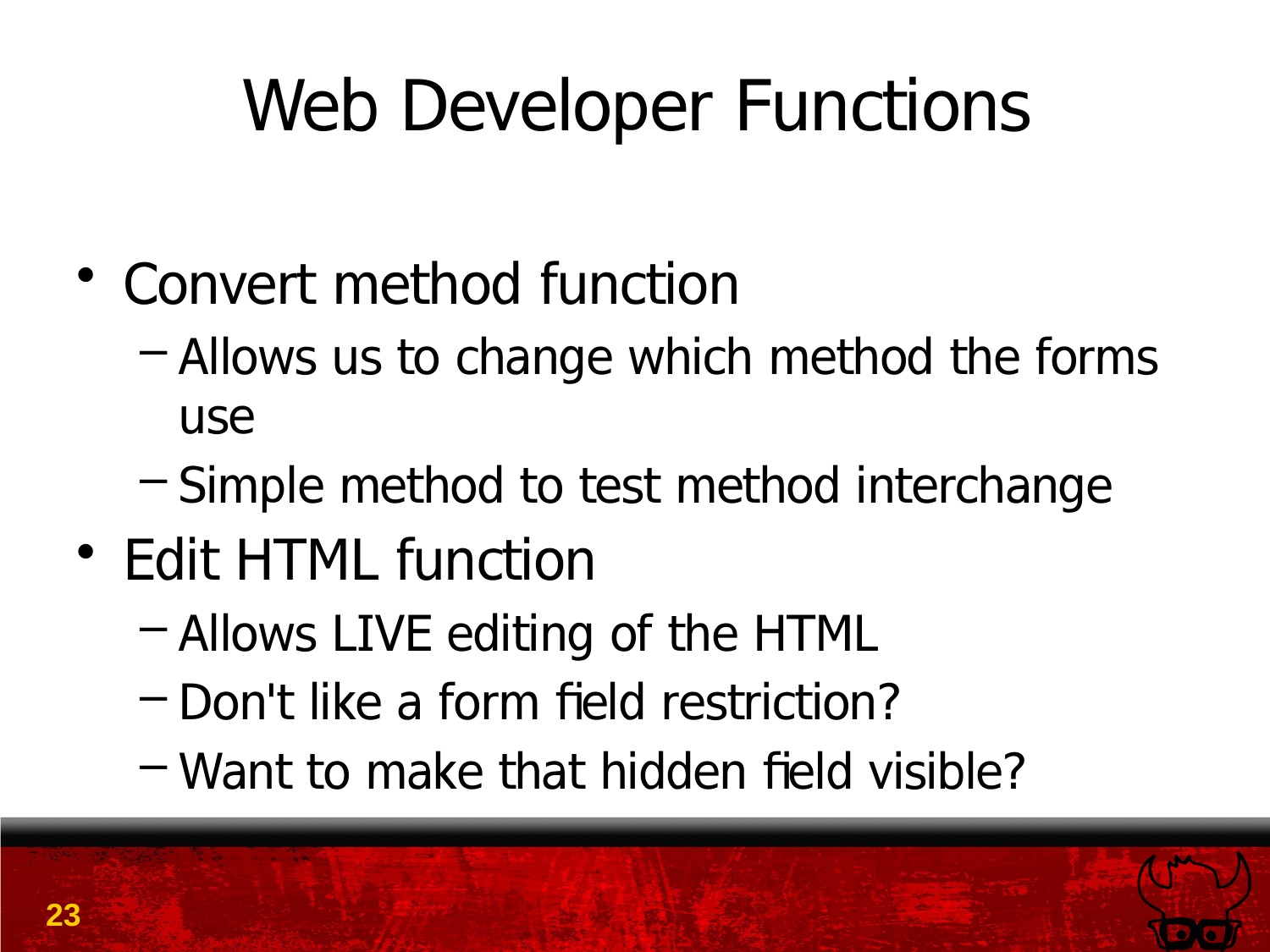

# Web Developer Functions
Convert method function
Allows us to change which method the forms use
Simple method to test method interchange
Edit HTML function
Allows LIVE editing of the HTML
Don't like a form field restriction?
Want to make that hidden field visible?